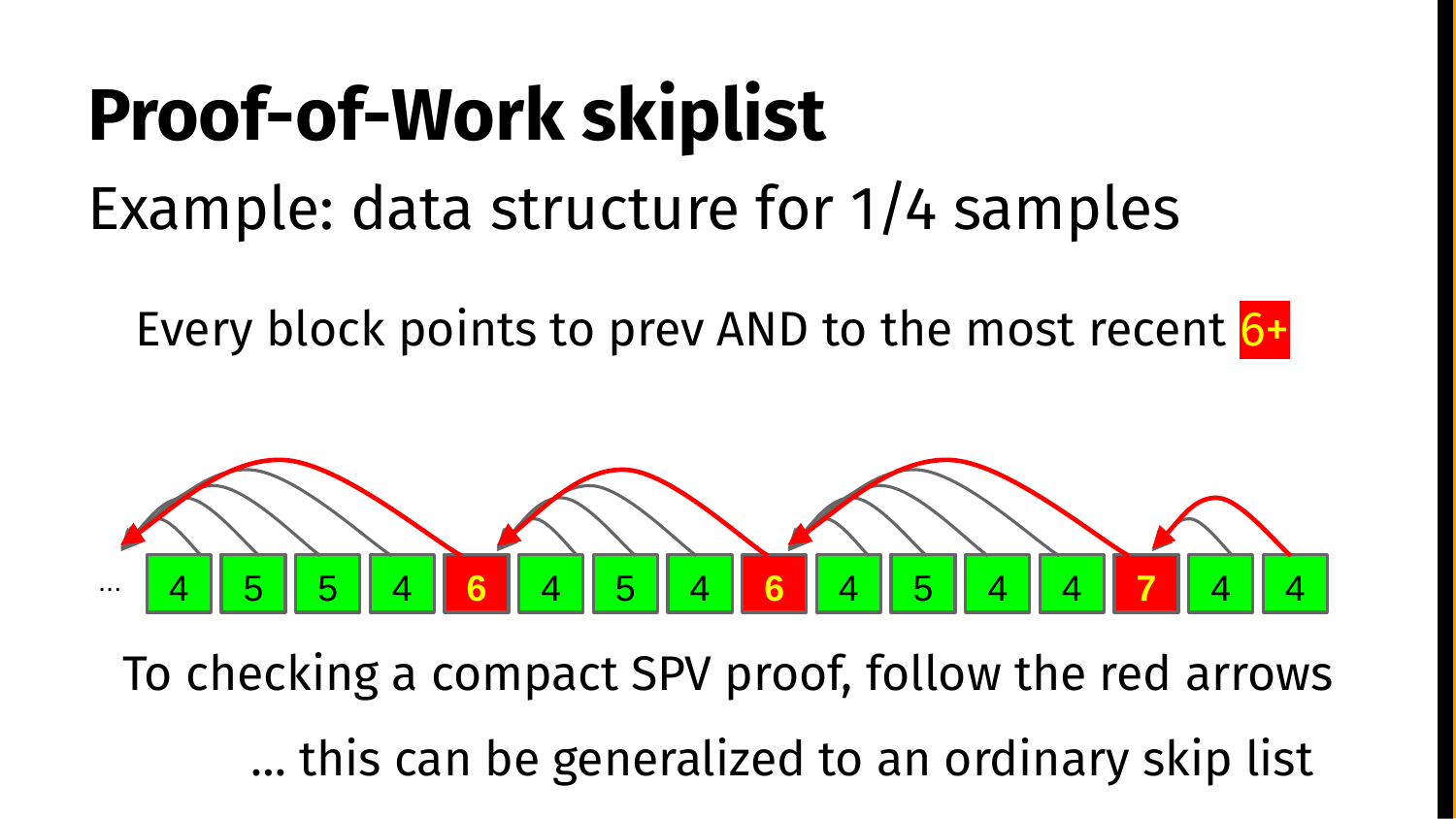

# Proof-of-Work skiplist
Example: data structure for 1/4 samples

   Every block points to prev AND to the most recent 6+

...
4
5
5
4
6
4
5
4
6
4
5
4
4
7
4
4
To checking a compact SPV proof, follow the red arrows
          … this can be generalized to an ordinary skip list